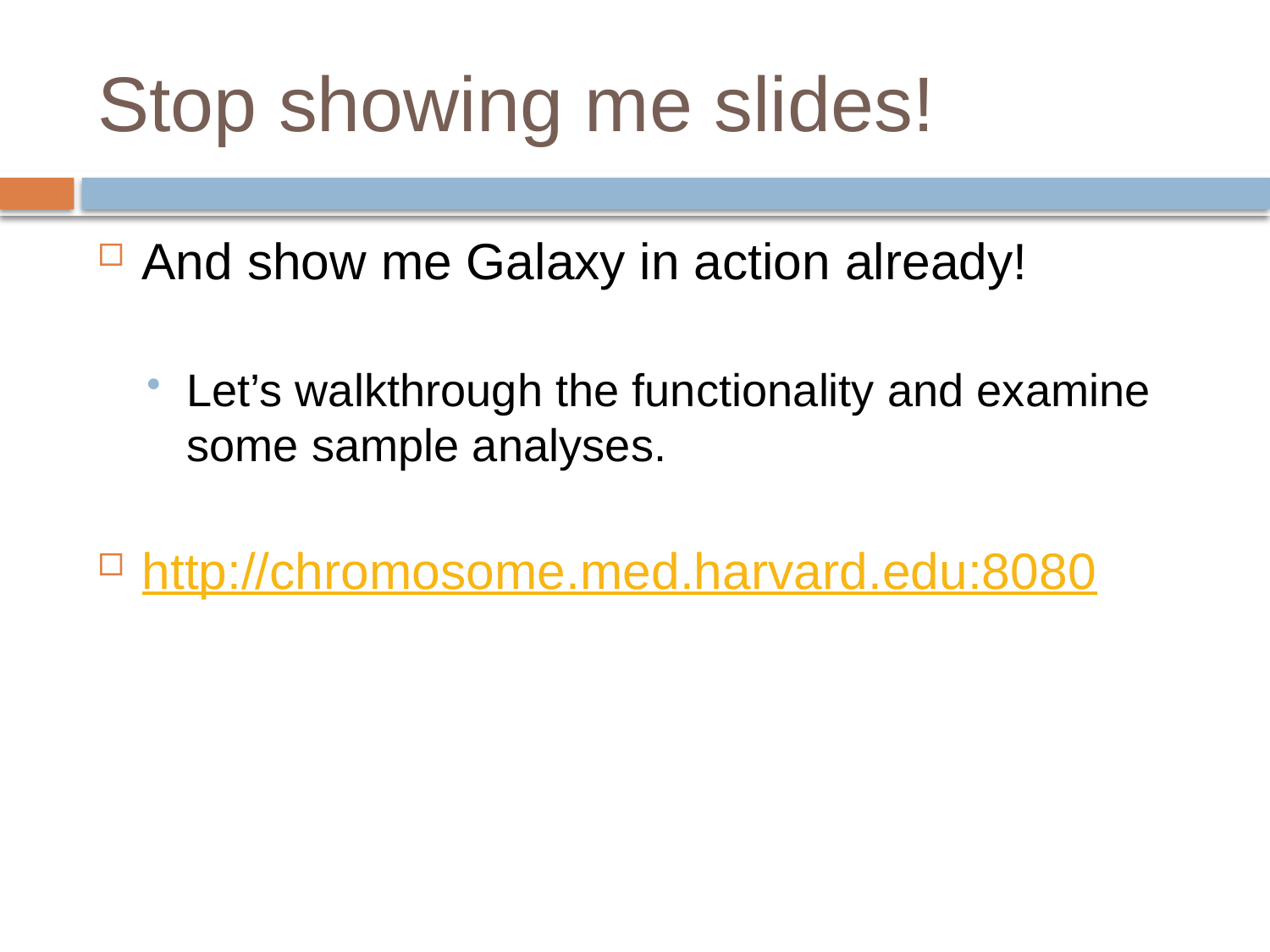

# Stop showing me slides!
And show me Galaxy in action already!
Let’s walkthrough the functionality and examine some sample analyses.
http://chromosome.med.harvard.edu:8080